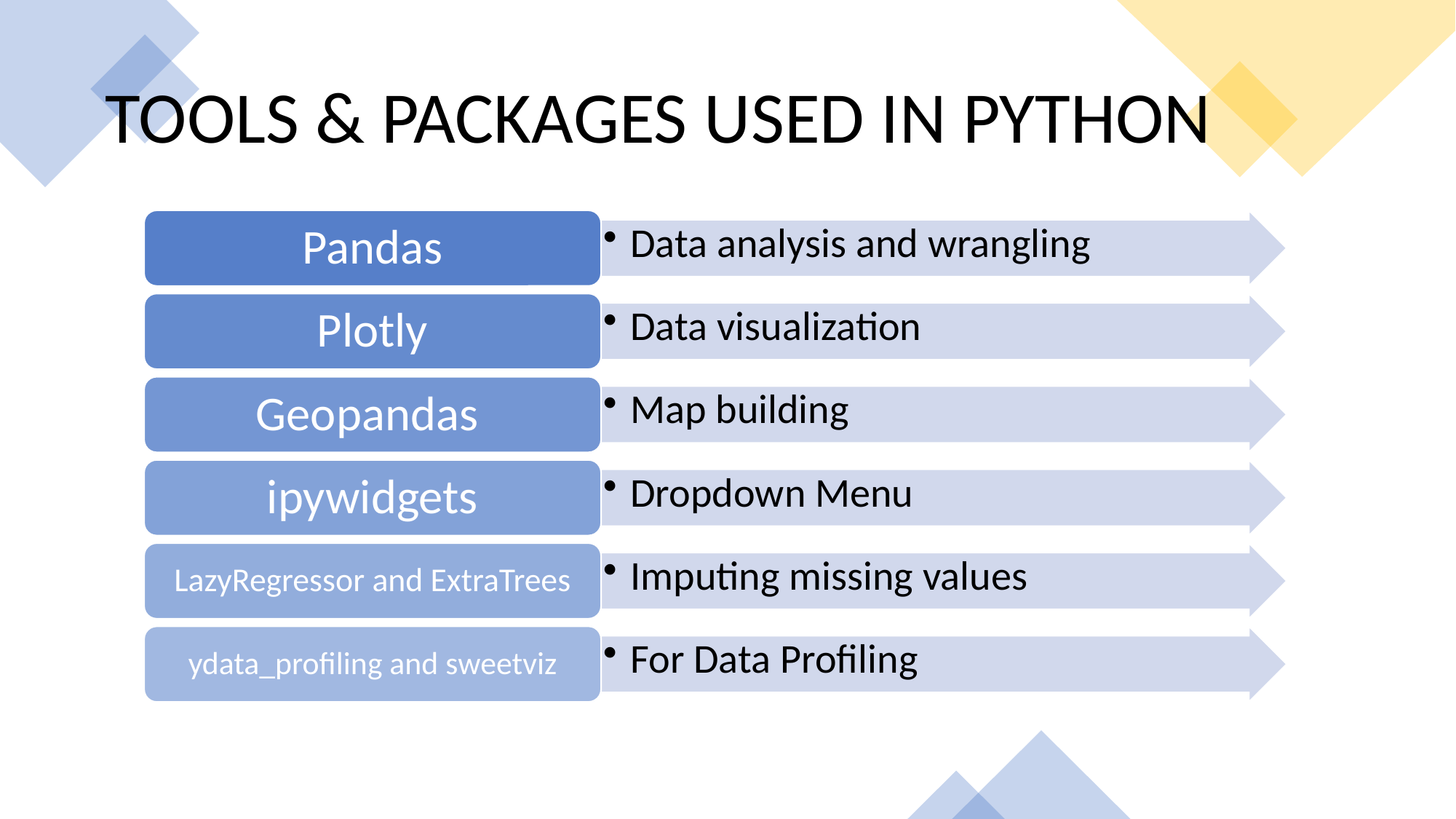

# TOOLS & PACKAGES USED IN PYTHON

Pandas

Data analysis and wrangling

Plotly

Data visualization

Geopandas

Map building

ipywidgets

Dropdown Menu

LazyRegressor and ExtraTrees

Imputing missing values

ydata_profiling and sweetviz

For Data Profiling